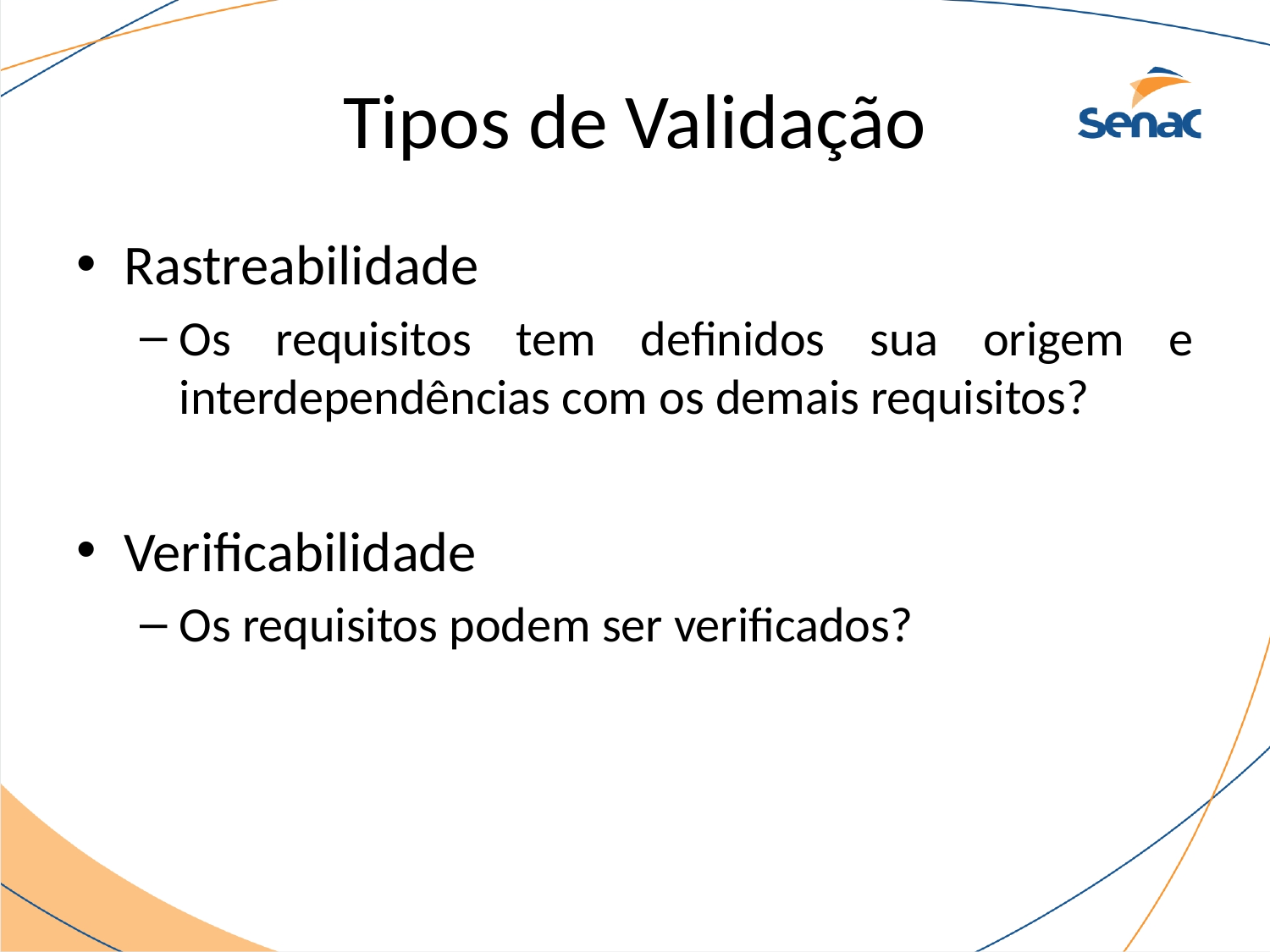

# Tipos de Validação
Rastreabilidade
Os requisitos tem definidos sua origem e interdependências com os demais requisitos?

Verificabilidade
Os requisitos podem ser verificados?